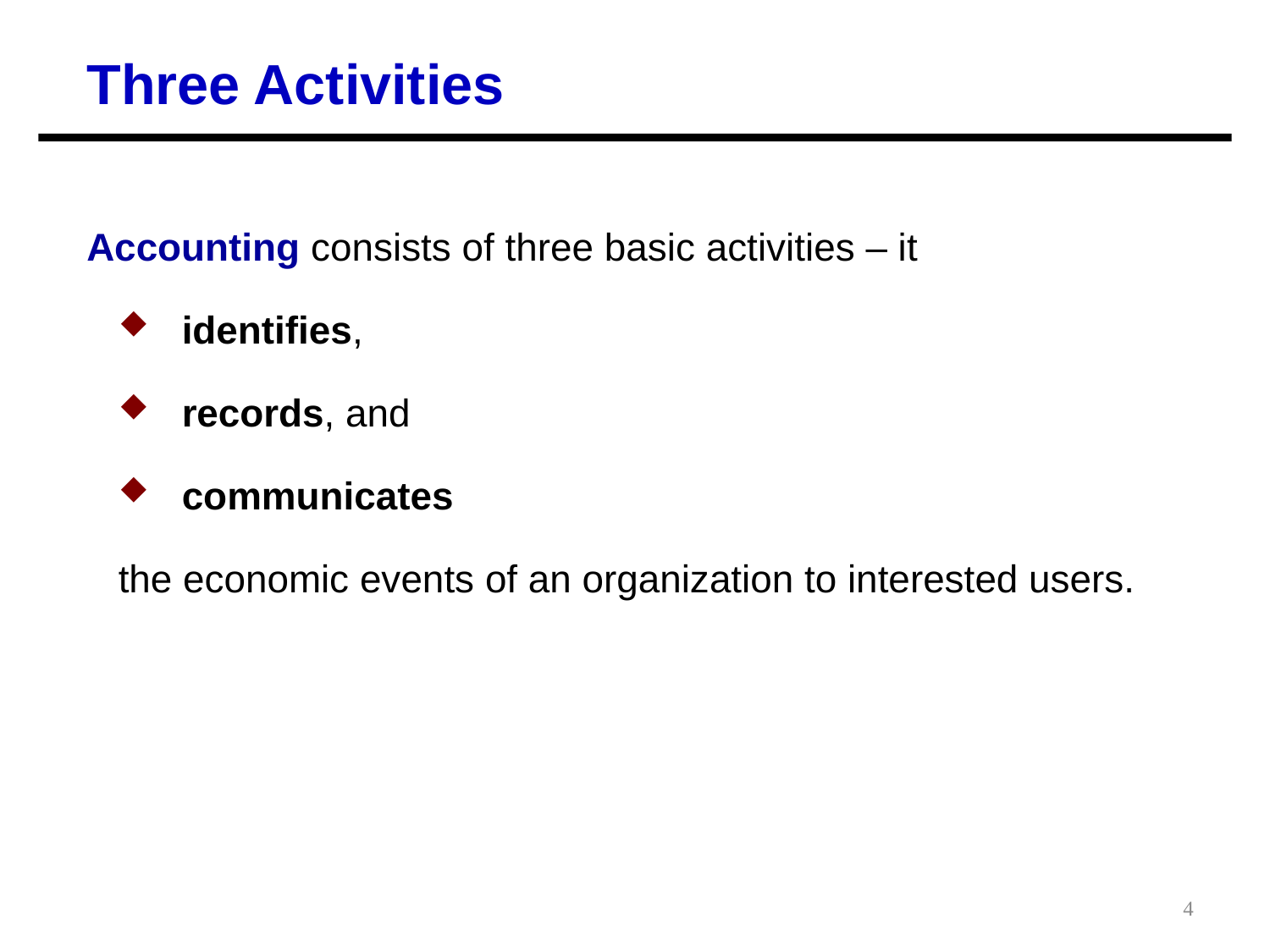

Three Activities

Accounting consists of three basic activities – it
identifies,
records, and
communicates
the economic events of an organization to interested users.
4